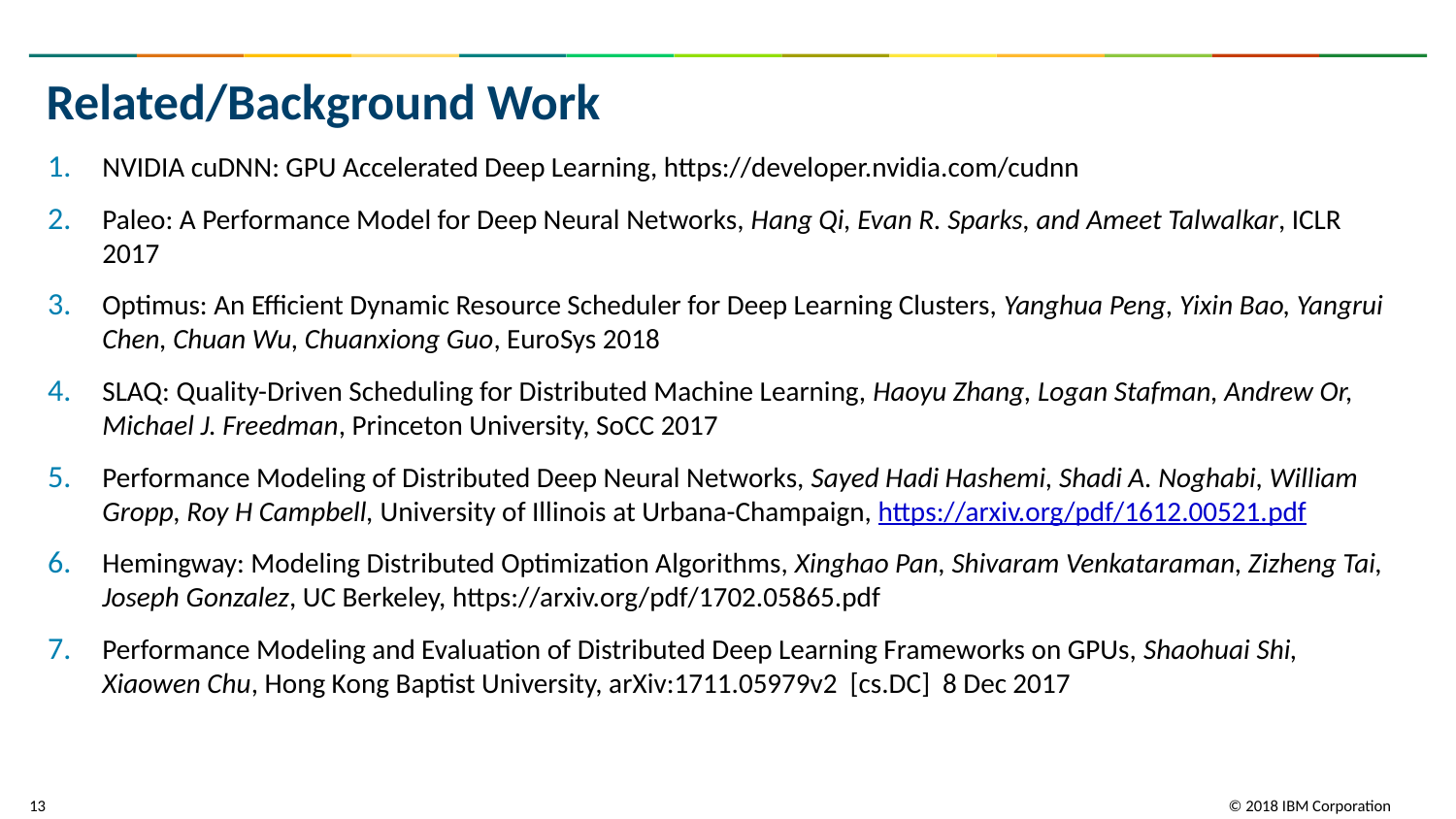

# Related/Background Work
NVIDIA cuDNN: GPU Accelerated Deep Learning, https://developer.nvidia.com/cudnn
Paleo: A Performance Model for Deep Neural Networks, Hang Qi, Evan R. Sparks, and Ameet Talwalkar, ICLR 2017
Optimus: An Efficient Dynamic Resource Scheduler for Deep Learning Clusters, Yanghua Peng, Yixin Bao, Yangrui Chen, Chuan Wu, Chuanxiong Guo, EuroSys 2018
SLAQ: Quality-Driven Scheduling for Distributed Machine Learning, Haoyu Zhang, Logan Stafman, Andrew Or, Michael J. Freedman, Princeton University, SoCC 2017
Performance Modeling of Distributed Deep Neural Networks, Sayed Hadi Hashemi, Shadi A. Noghabi, William Gropp, Roy H Campbell, University of Illinois at Urbana-Champaign, https://arxiv.org/pdf/1612.00521.pdf
Hemingway: Modeling Distributed Optimization Algorithms, Xinghao Pan, Shivaram Venkataraman, Zizheng Tai, Joseph Gonzalez, UC Berkeley, https://arxiv.org/pdf/1702.05865.pdf
Performance Modeling and Evaluation of Distributed Deep Learning Frameworks on GPUs, Shaohuai Shi, Xiaowen Chu, Hong Kong Baptist University, arXiv:1711.05979v2  [cs.DC]  8 Dec 2017